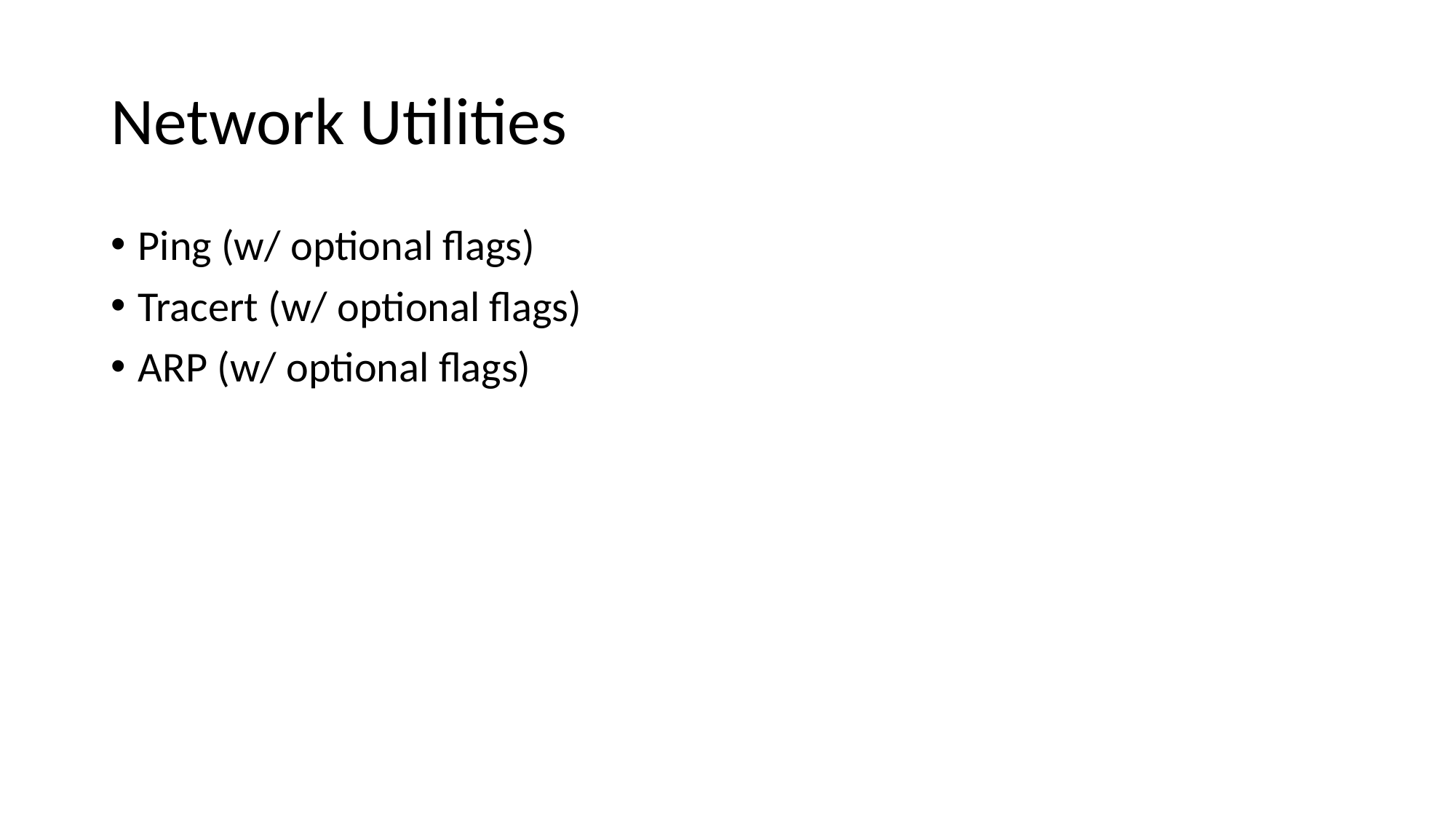

# Network Utilities
Ping (w/ optional flags)
Tracert (w/ optional flags)
ARP (w/ optional flags)